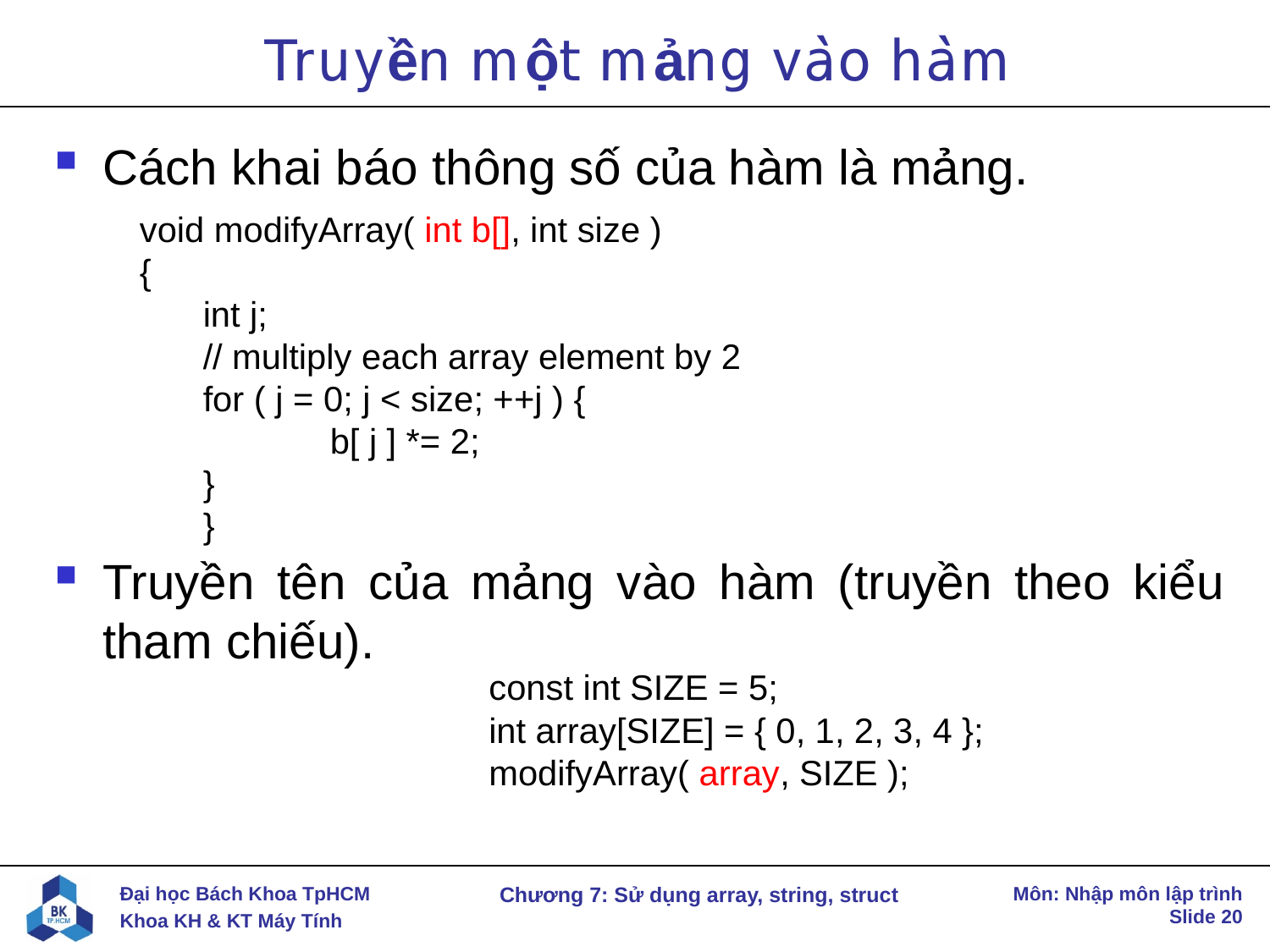

# Truyền một mảng vào hàm
Cách khai báo thông số của hàm là mảng.

Truyền tên của mảng vào hàm (truyền theo kiểu tham chiếu).

void modifyArray( int b[], int size )
{
int j;
// multiply each array element by 2
for ( j = 0; j < size; ++j ) {
	b[ j ] *= 2;
}
}
const int SIZE = 5;
int array[SIZE] = { 0, 1, 2, 3, 4 };
modifyArray( array, SIZE );